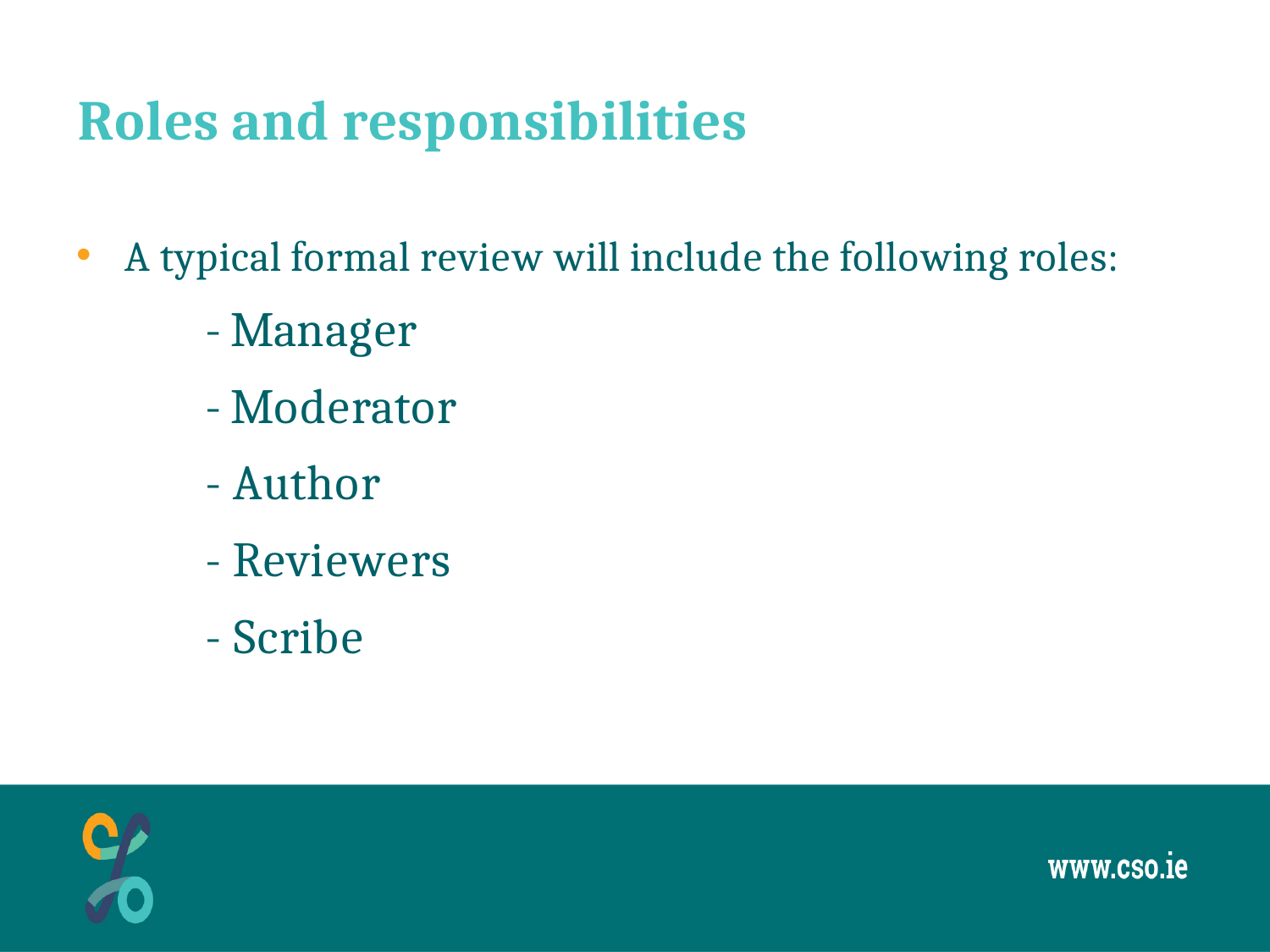

# Roles and responsibilities
A typical formal review will include the following roles:
            - Manager
            - Moderator
            - Author
            - Reviewers
            - Scribe